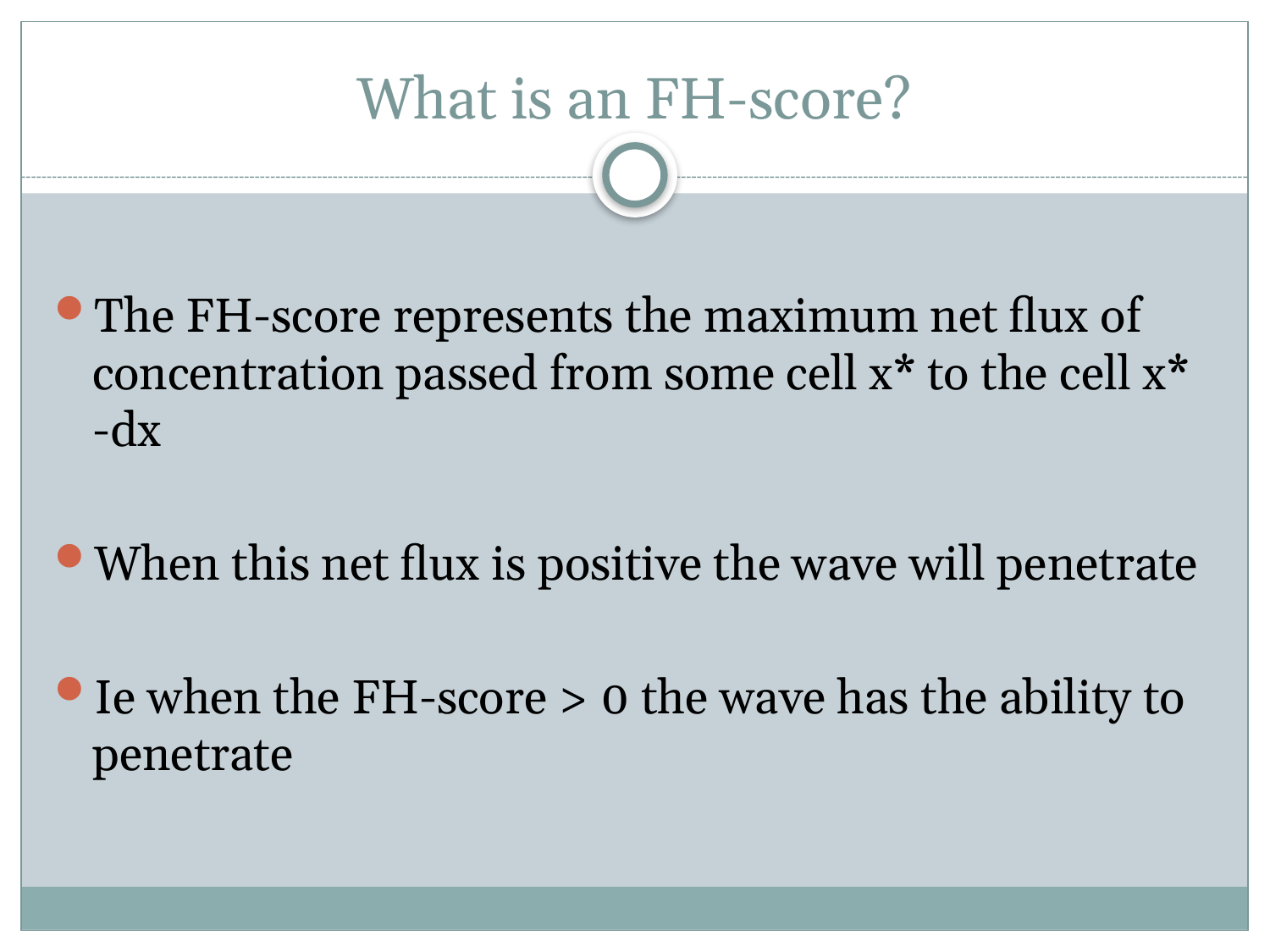

# What is an FH-score?

The FH-score represents the maximum net flux of concentration passed from some cell x* to the cell x* -dx

When this net flux is positive the wave will penetrate

Ie when the FH-score > 0 the wave has the ability to penetrate